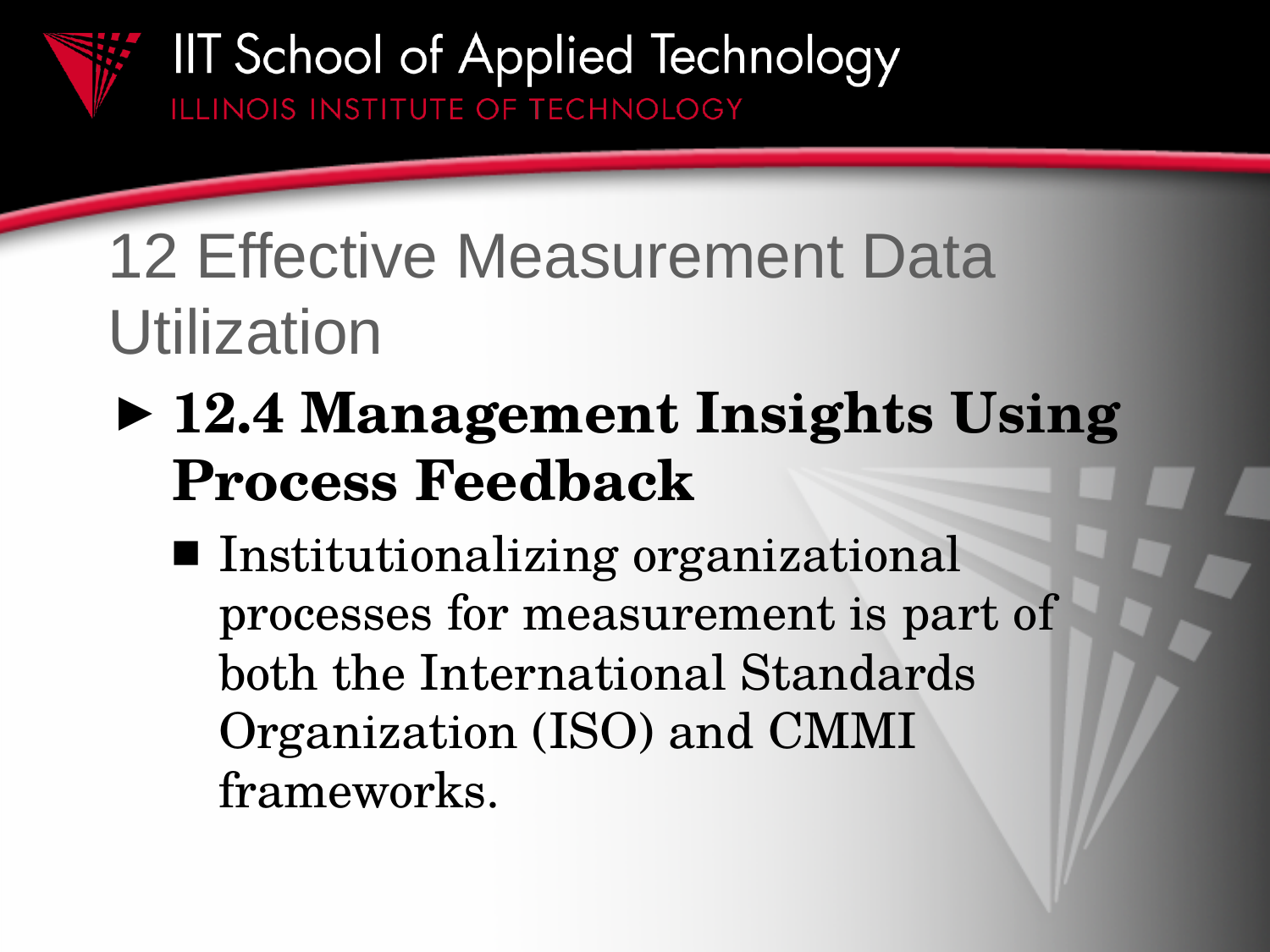

# 12 Effective Measurement Data Utilization
12.4 Management Insights Using Process Feedback
Institutionalizing organizational processes for measurement is part of both the International Standards Organization (ISO) and CMMI frameworks.